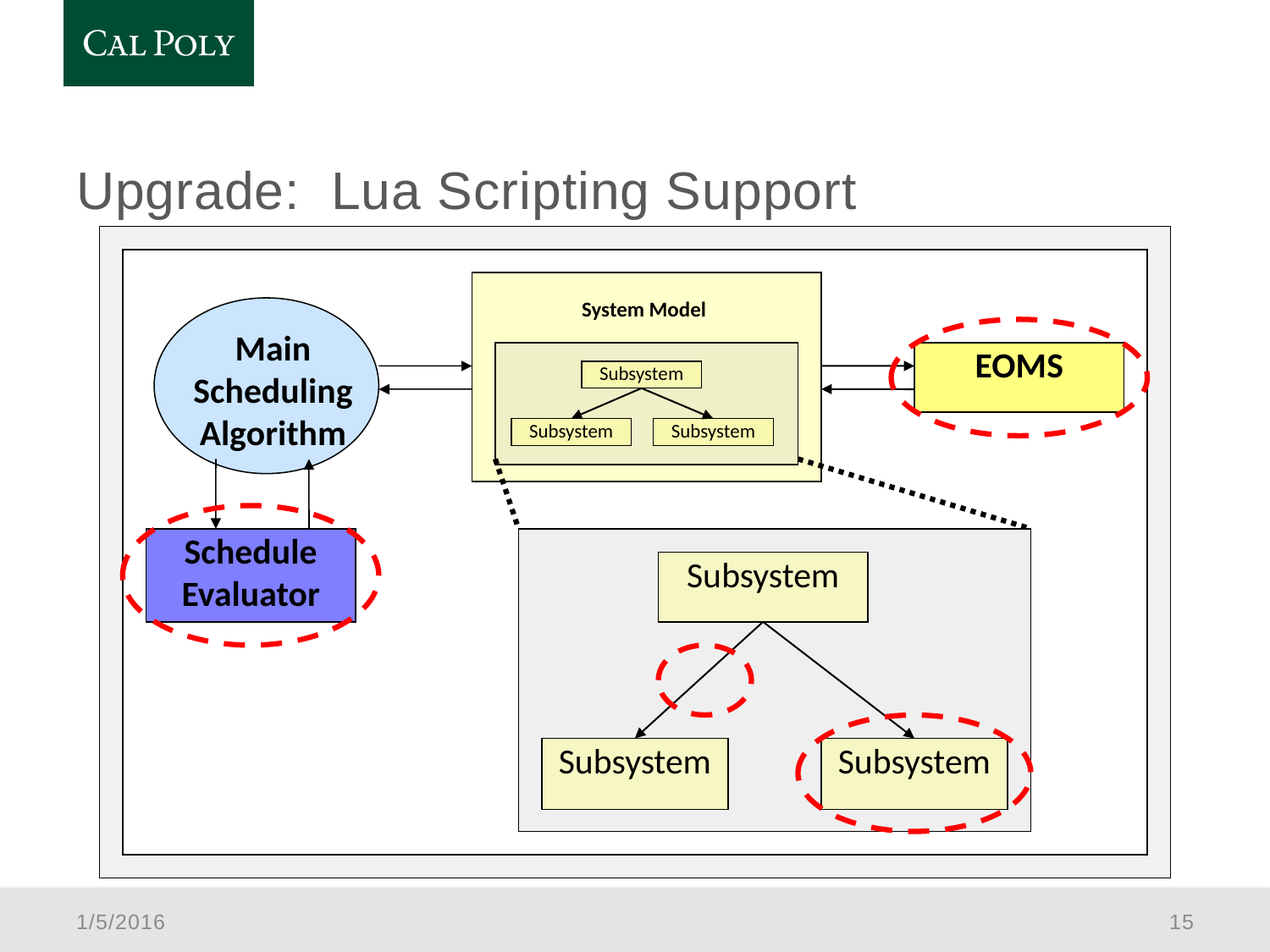

# Upgrade:  Lua Scripting Support

System Model

Main Scheduling Algorithm

EOMS
Subsystem

Subsystem
Subsystem

Schedule
Evaluator

Subsystem

Subsystem
Subsystem
1/5/2016

15